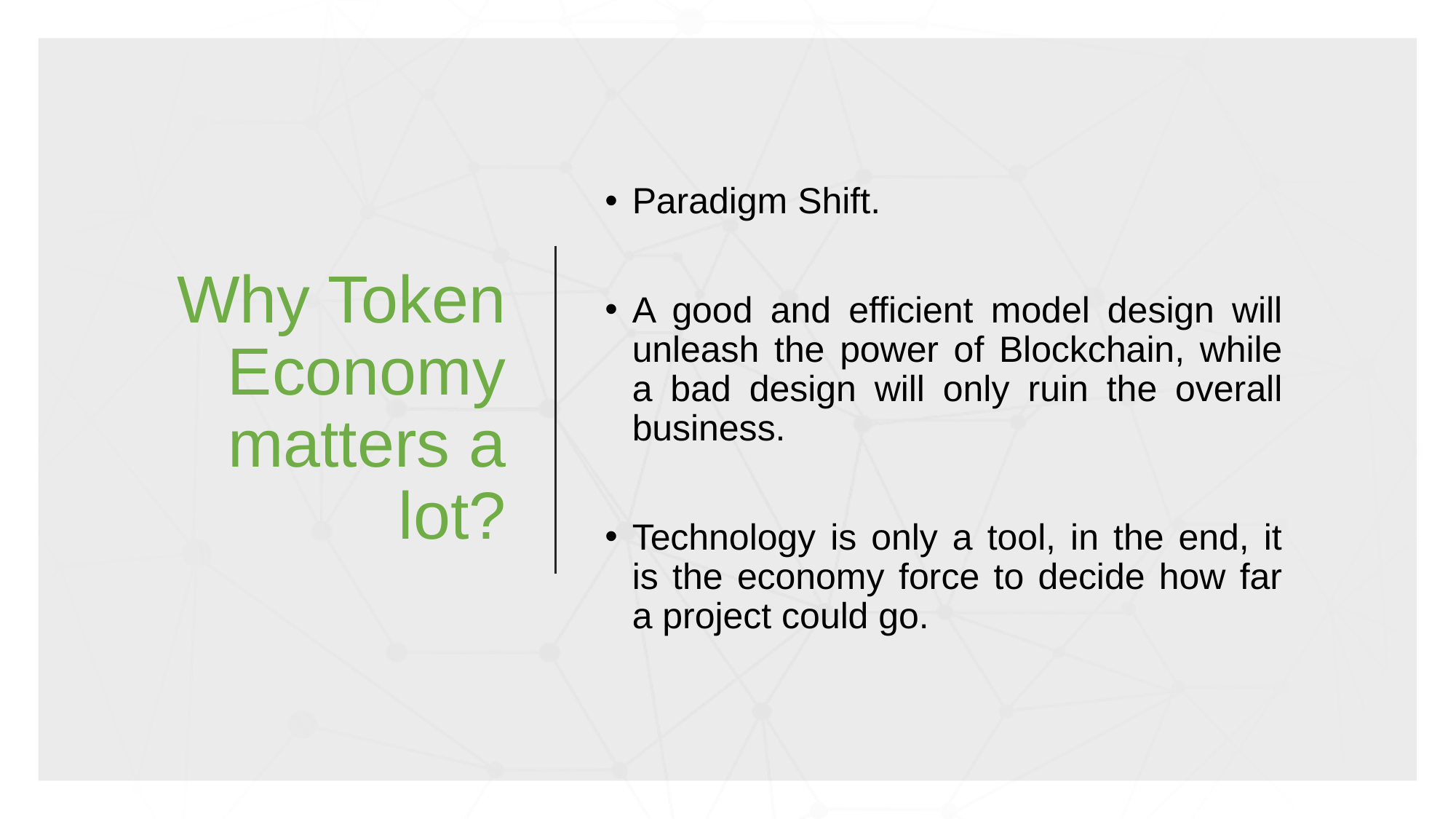

# Why Token Economy matters a lot?
Paradigm Shift.

A good and efficient model design will unleash the power of Blockchain, while a bad design will only ruin the overall business.

Technology is only a tool, in the end, it is the economy force to decide how far a project could go.